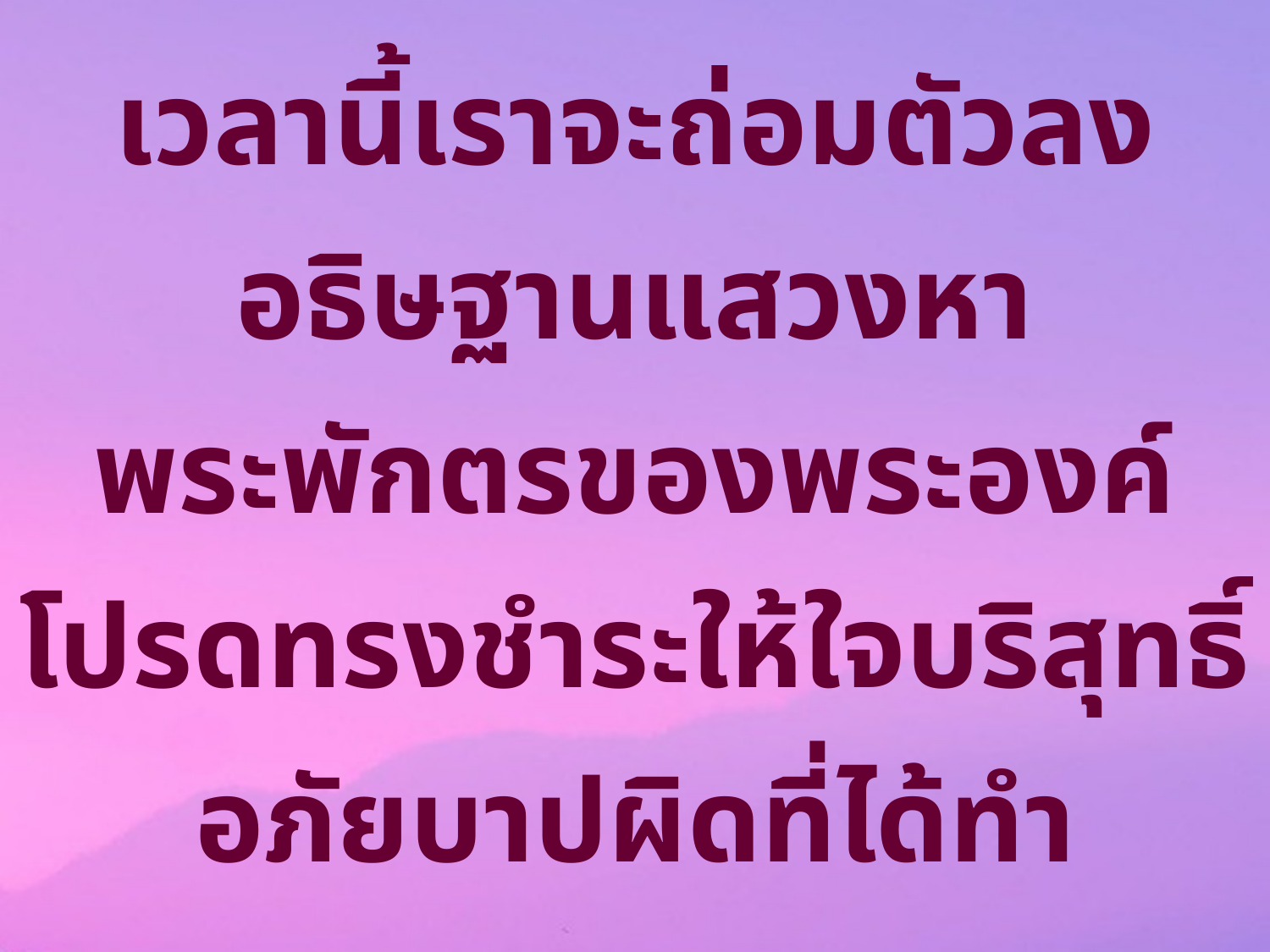

เวลานี้เราจะถ่อมตัวลง
อธิษฐานแสวงหา
พระพักตรของพระองค์
โปรดทรงชำระให้ใจบริสุทธิ์
อภัยบาปผิดที่ได้ทำ